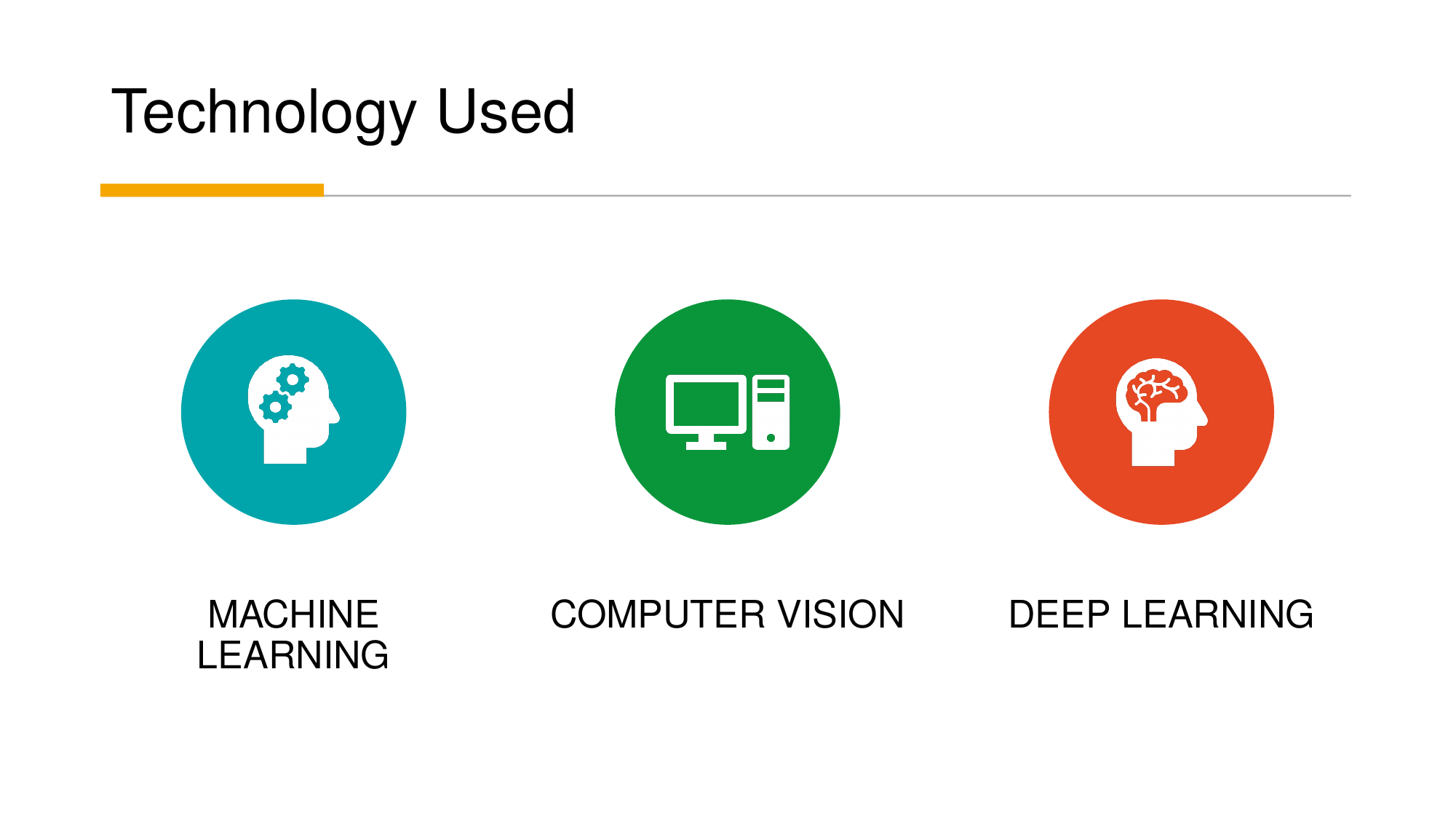

# Technology Used

Machine learning
Computer vision
Deep learning